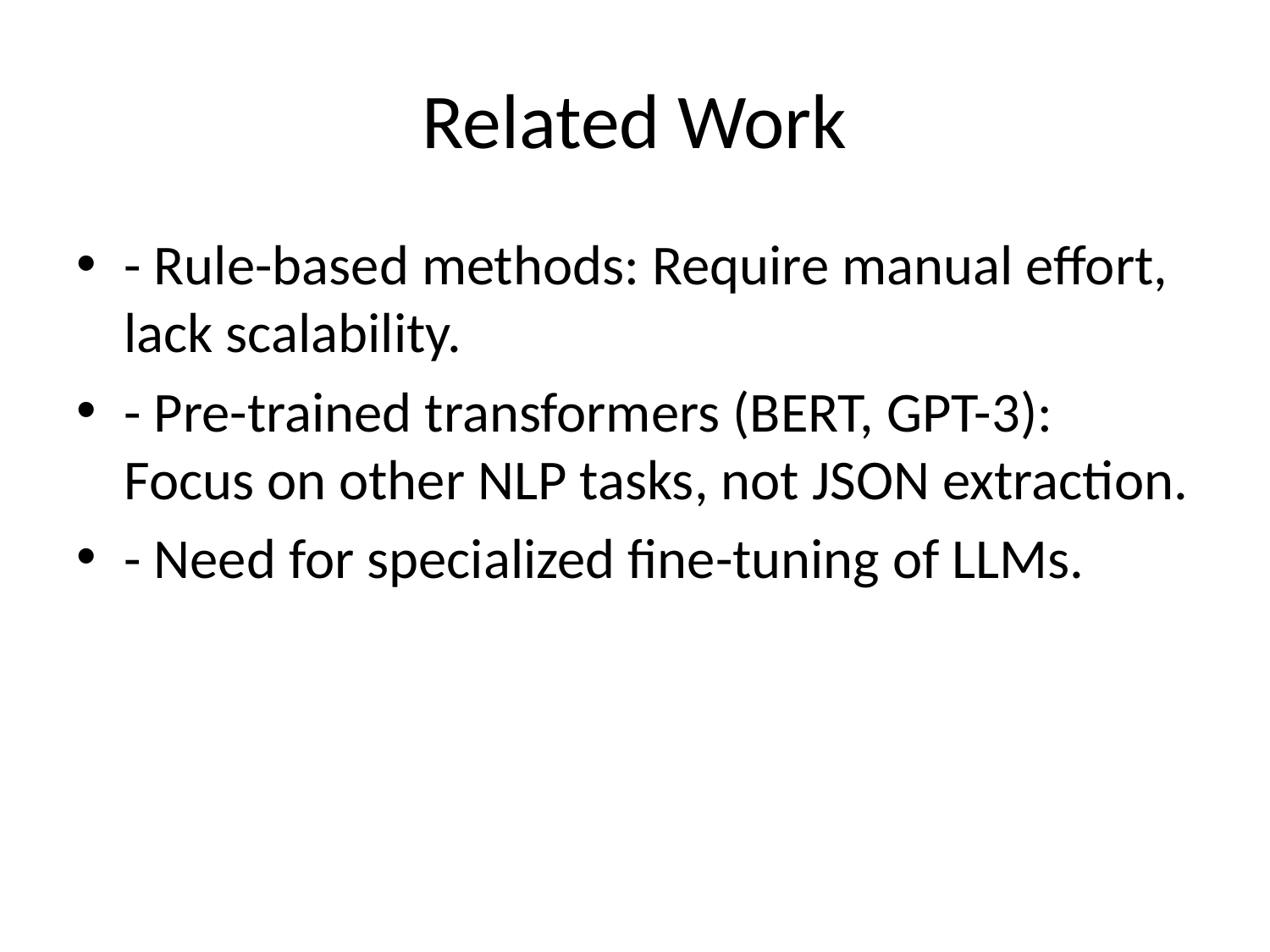

# Related Work
- Rule-based methods: Require manual effort, lack scalability.
- Pre-trained transformers (BERT, GPT-3): Focus on other NLP tasks, not JSON extraction.
- Need for specialized fine-tuning of LLMs.